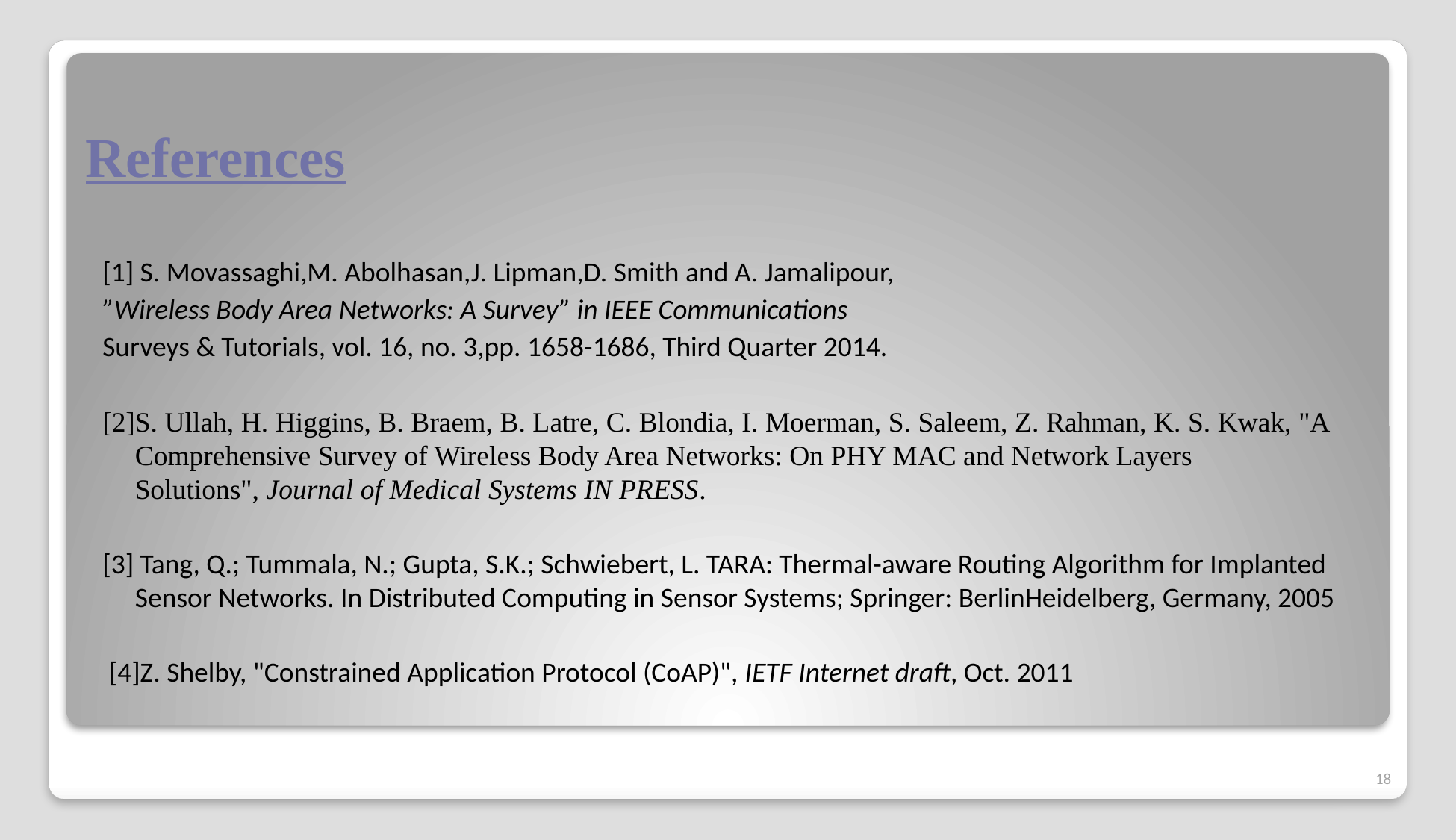

# References
[1] S. Movassaghi,M. Abolhasan,J. Lipman,D. Smith and A. Jamalipour,
”Wireless Body Area Networks: A Survey” in IEEE Communications
Surveys & Tutorials, vol. 16, no. 3,pp. 1658-1686, Third Quarter 2014.

[2]S. Ullah, H. Higgins, B. Braem, B. Latre, C. Blondia, I. Moerman, S. Saleem, Z. Rahman, K. S. Kwak, "A Comprehensive Survey of Wireless Body Area Networks: On PHY MAC and Network Layers Solutions", Journal of Medical Systems IN PRESS.

[3] Tang, Q.; Tummala, N.; Gupta, S.K.; Schwiebert, L. TARA: Thermal-aware Routing Algorithm for Implanted Sensor Networks. In Distributed Computing in Sensor Systems; Springer: BerlinHeidelberg, Germany, 2005

 [4]Z. Shelby, "Constrained Application Protocol (CoAP)", IETF Internet draft, Oct. 2011
18